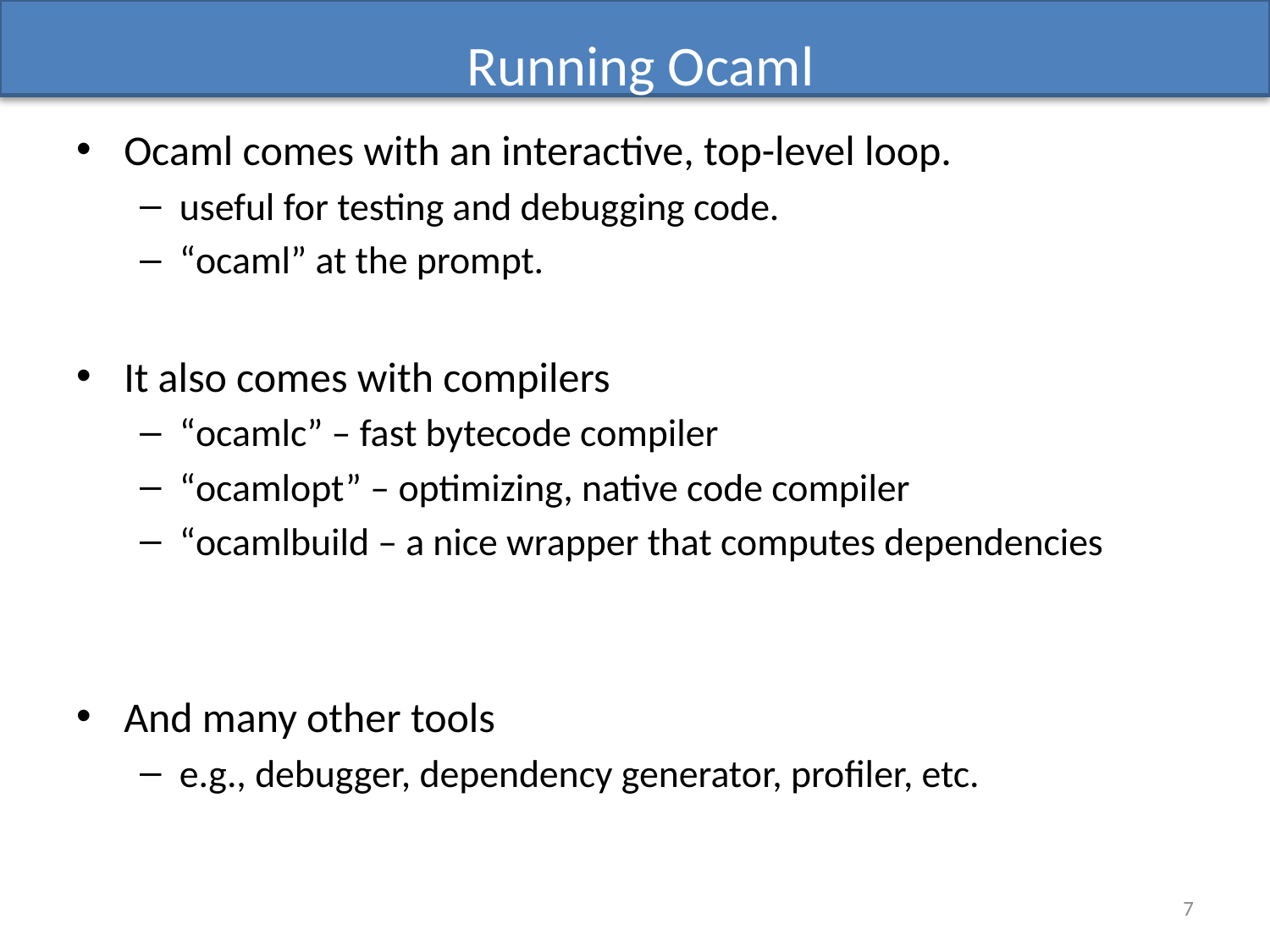

# Running Ocaml
Ocaml comes with an interactive, top-level loop.
useful for testing and debugging code.
“ocaml” at the prompt.

It also comes with compilers
“ocamlc” – fast bytecode compiler
“ocamlopt” – optimizing, native code compiler
“ocamlbuild – a nice wrapper that computes dependencies

And many other tools
e.g., debugger, dependency generator, profiler, etc.
7